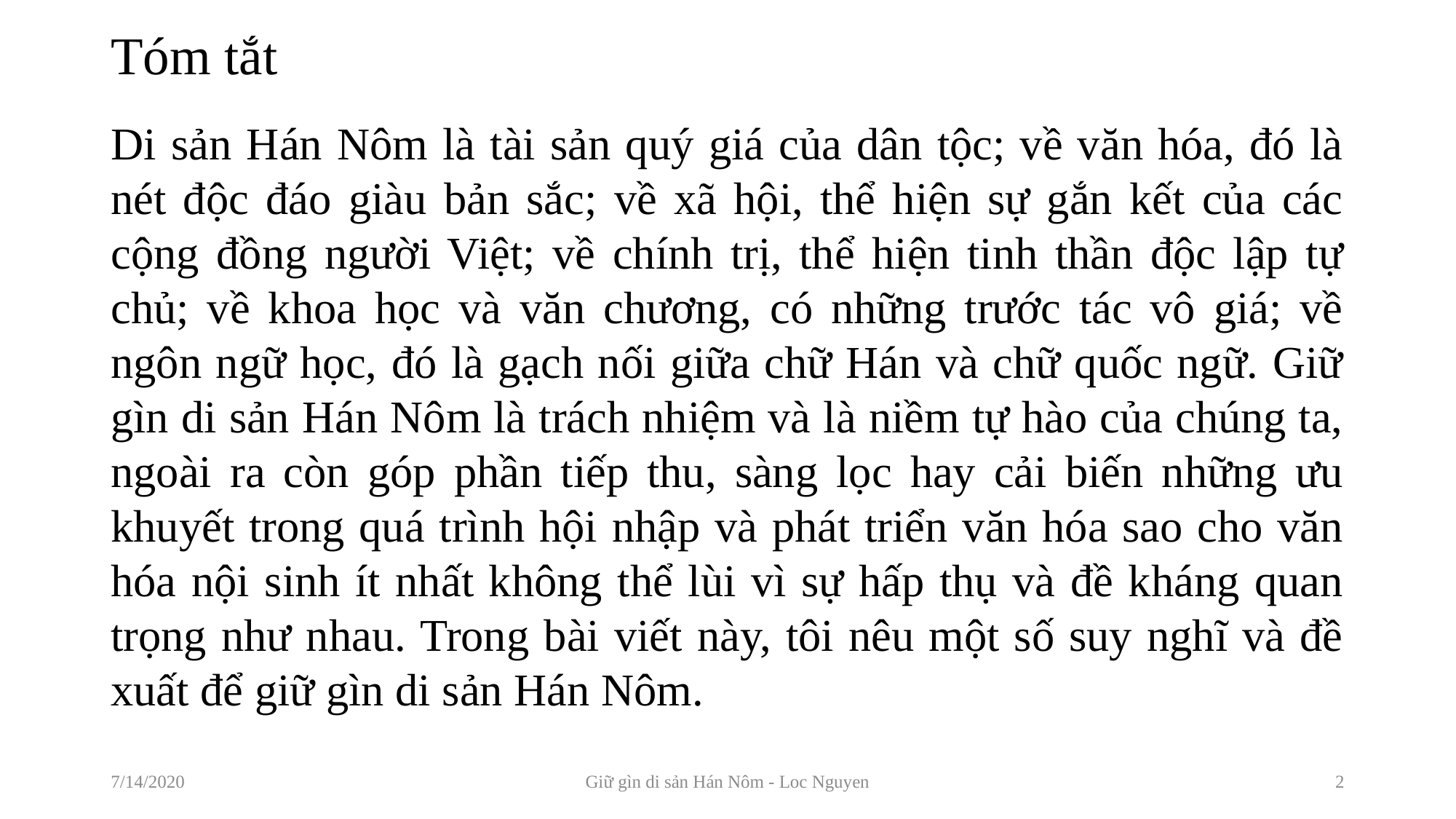

# Tóm tắt
Di sản Hán Nôm là tài sản quý giá của dân tộc; về văn hóa, đó là nét độc đáo giàu bản sắc; về xã hội, thể hiện sự gắn kết của các cộng đồng người Việt; về chính trị, thể hiện tinh thần độc lập tự chủ; về khoa học và văn chương, có những trước tác vô giá; về ngôn ngữ học, đó là gạch nối giữa chữ Hán và chữ quốc ngữ. Giữ gìn di sản Hán Nôm là trách nhiệm và là niềm tự hào của chúng ta, ngoài ra còn góp phần tiếp thu, sàng lọc hay cải biến những ưu khuyết trong quá trình hội nhập và phát triển văn hóa sao cho văn hóa nội sinh ít nhất không thể lùi vì sự hấp thụ và đề kháng quan trọng như nhau. Trong bài viết này, tôi nêu một số suy nghĩ và đề xuất để giữ gìn di sản Hán Nôm.
7/14/2020
Giữ gìn di sản Hán Nôm - Loc Nguyen
2